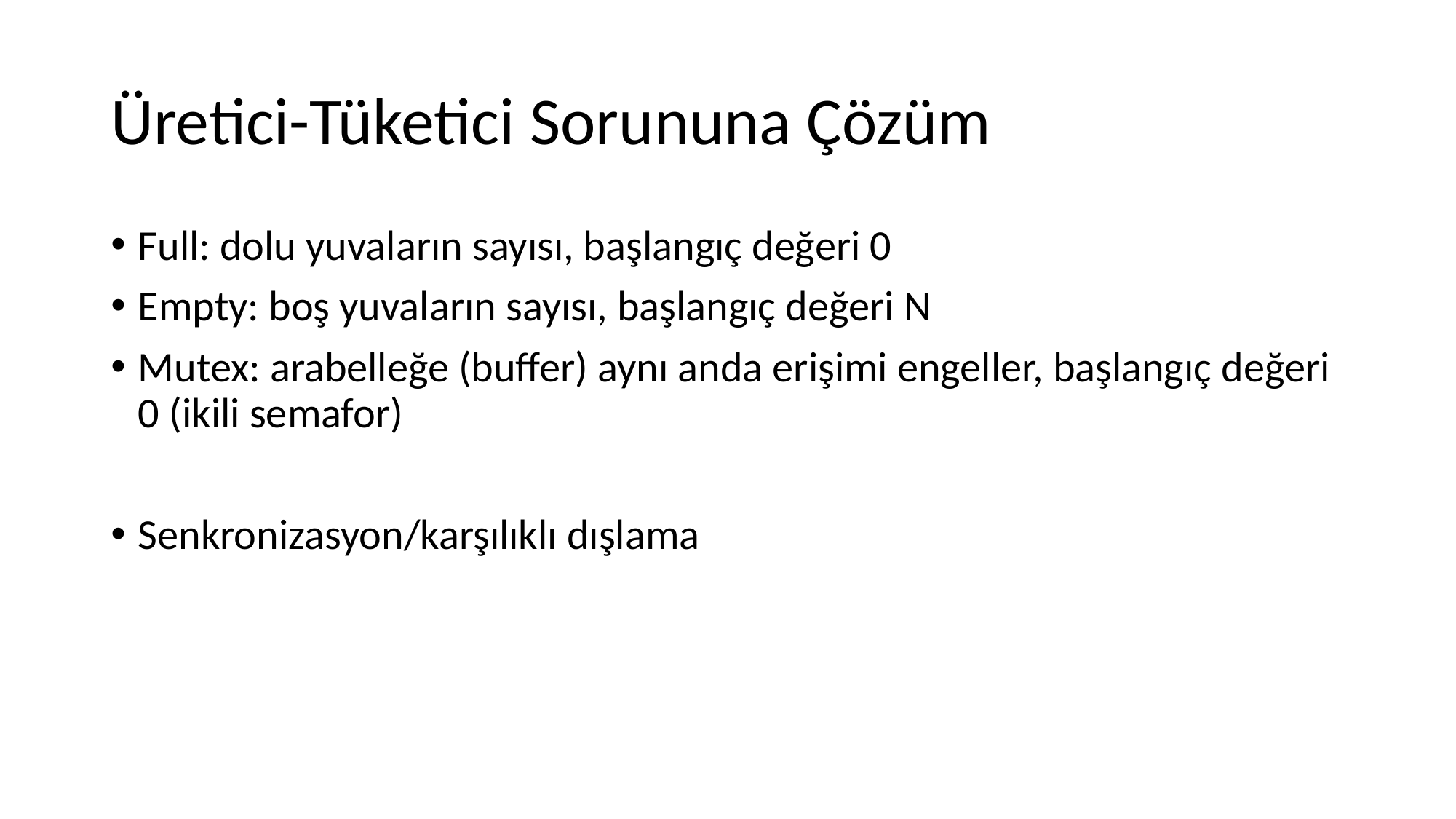

# Üretici-Tüketici Sorununa Çözüm
Full: dolu yuvaların sayısı, başlangıç değeri 0
Empty: boş yuvaların sayısı, başlangıç değeri N
Mutex: arabelleğe (buffer) aynı anda erişimi engeller, başlangıç değeri 0 (ikili semafor)

Senkronizasyon/karşılıklı dışlama